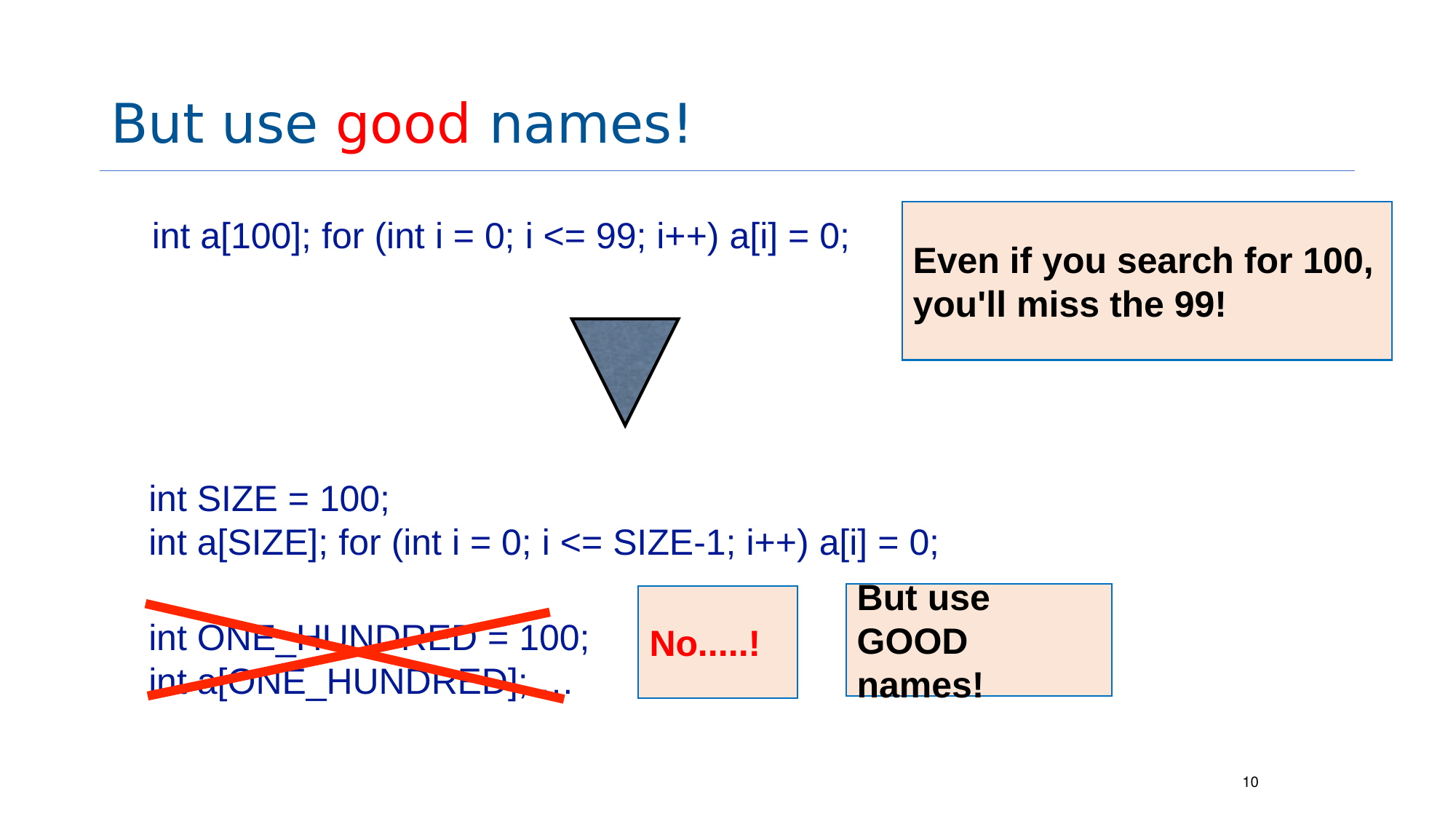

# But use good names!
Even if you search for 100, you'll miss the 99!
int a[100]; for (int i = 0; i <= 99; i++) a[i] = 0;

int SIZE = 100;
int a[SIZE]; for (int i = 0; i <= SIZE-1; i++) a[i] = 0;
But use GOOD names!
No.....!

int ONE_HUNDRED = 100;
int a[ONE_HUNDRED]; …

10